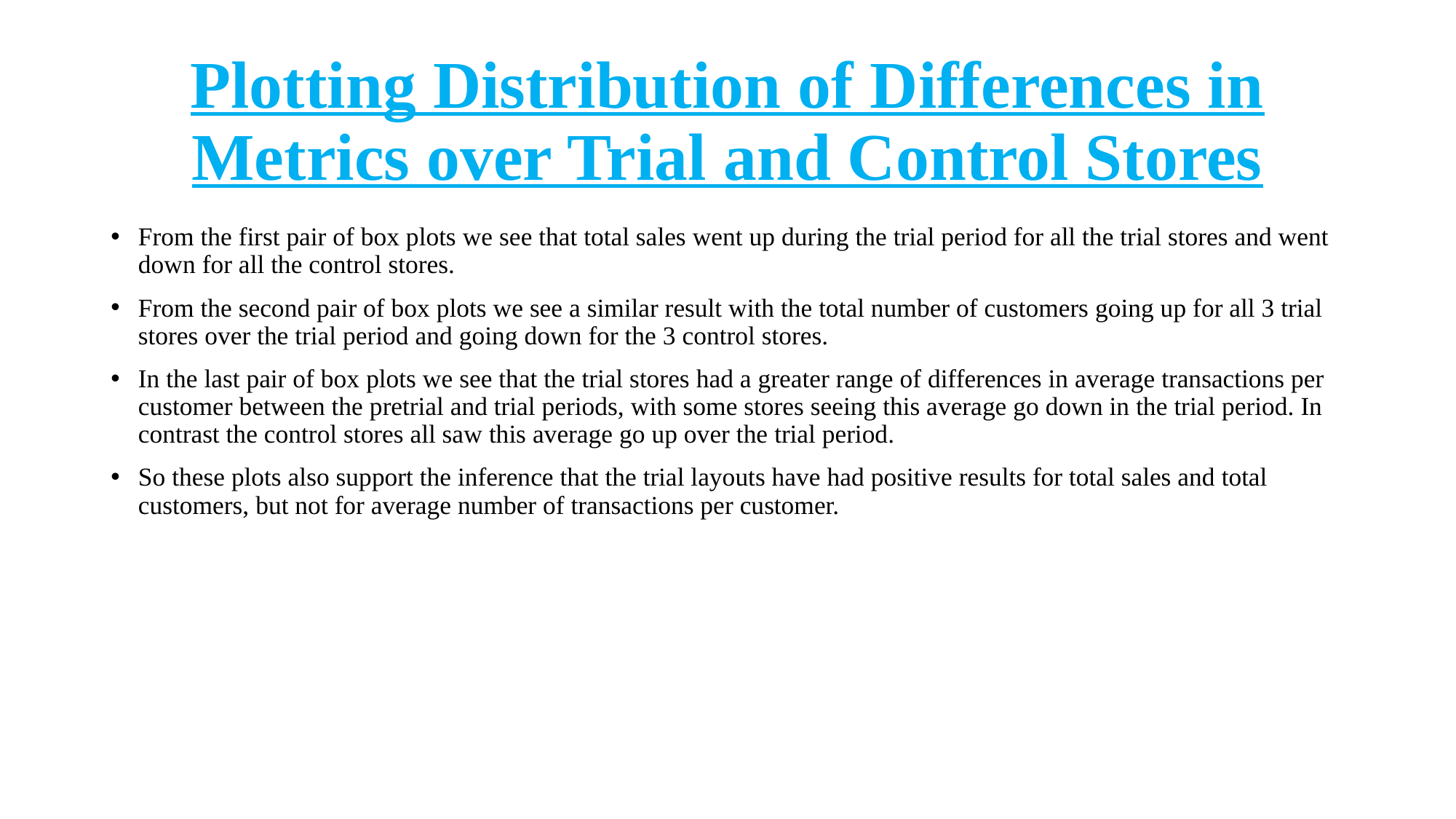

# Plotting Distribution of Differences in Metrics over Trial and Control Stores
From the first pair of box plots we see that total sales went up during the trial period for all the trial stores and went down for all the control stores.
From the second pair of box plots we see a similar result with the total number of customers going up for all 3 trial stores over the trial period and going down for the 3 control stores.
In the last pair of box plots we see that the trial stores had a greater range of differences in average transactions per customer between the pretrial and trial periods, with some stores seeing this average go down in the trial period. In contrast the control stores all saw this average go up over the trial period.
So these plots also support the inference that the trial layouts have had positive results for total sales and total customers, but not for average number of transactions per customer.